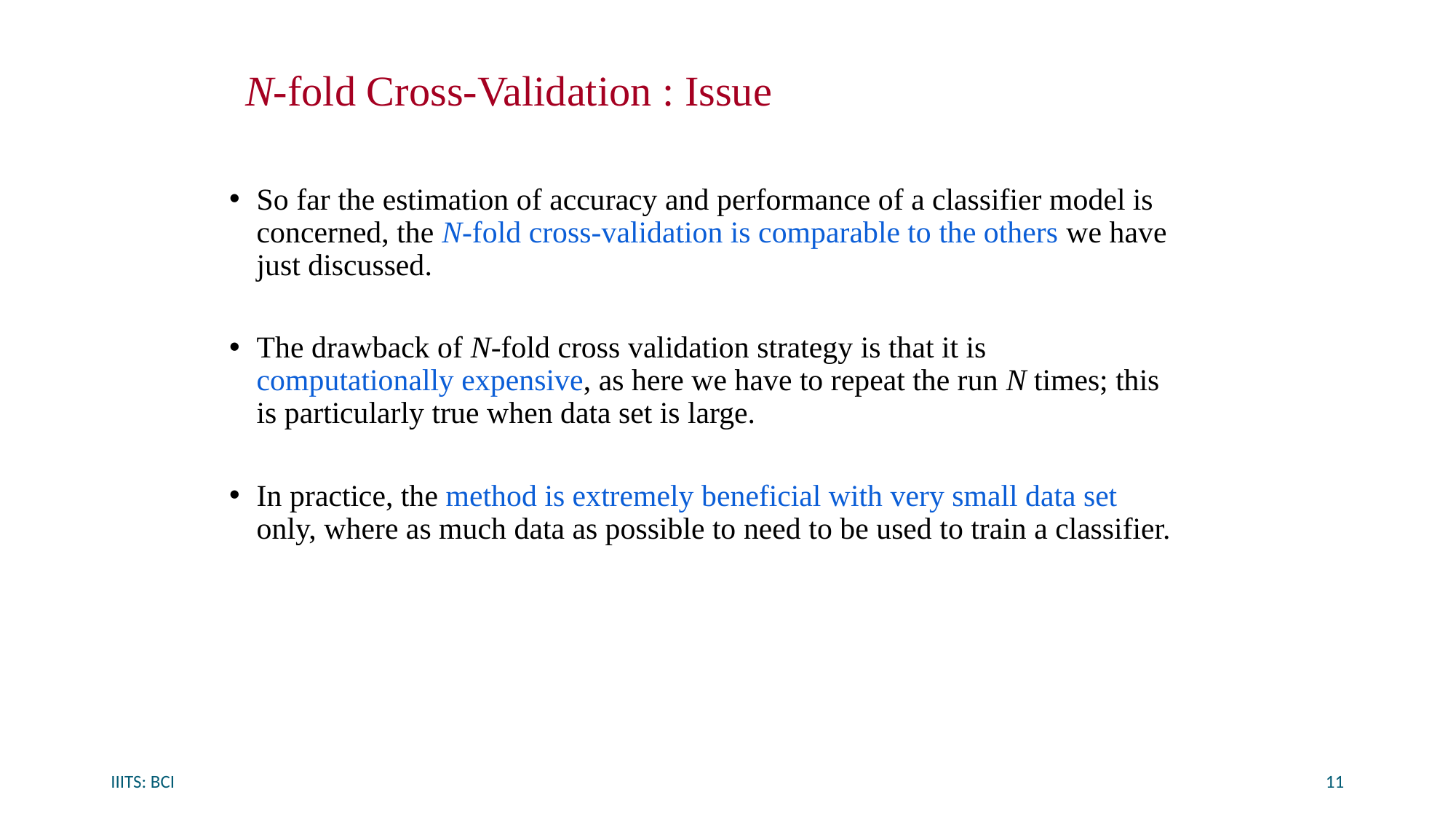

# N-fold Cross-Validation : Issue
So far the estimation of accuracy and performance of a classifier model is concerned, the N-fold cross-validation is comparable to the others we have just discussed.

The drawback of N-fold cross validation strategy is that it is computationally expensive, as here we have to repeat the run N times; this is particularly true when data set is large.

In practice, the method is extremely beneficial with very small data set only, where as much data as possible to need to be used to train a classifier.
IIITS: BCI
11